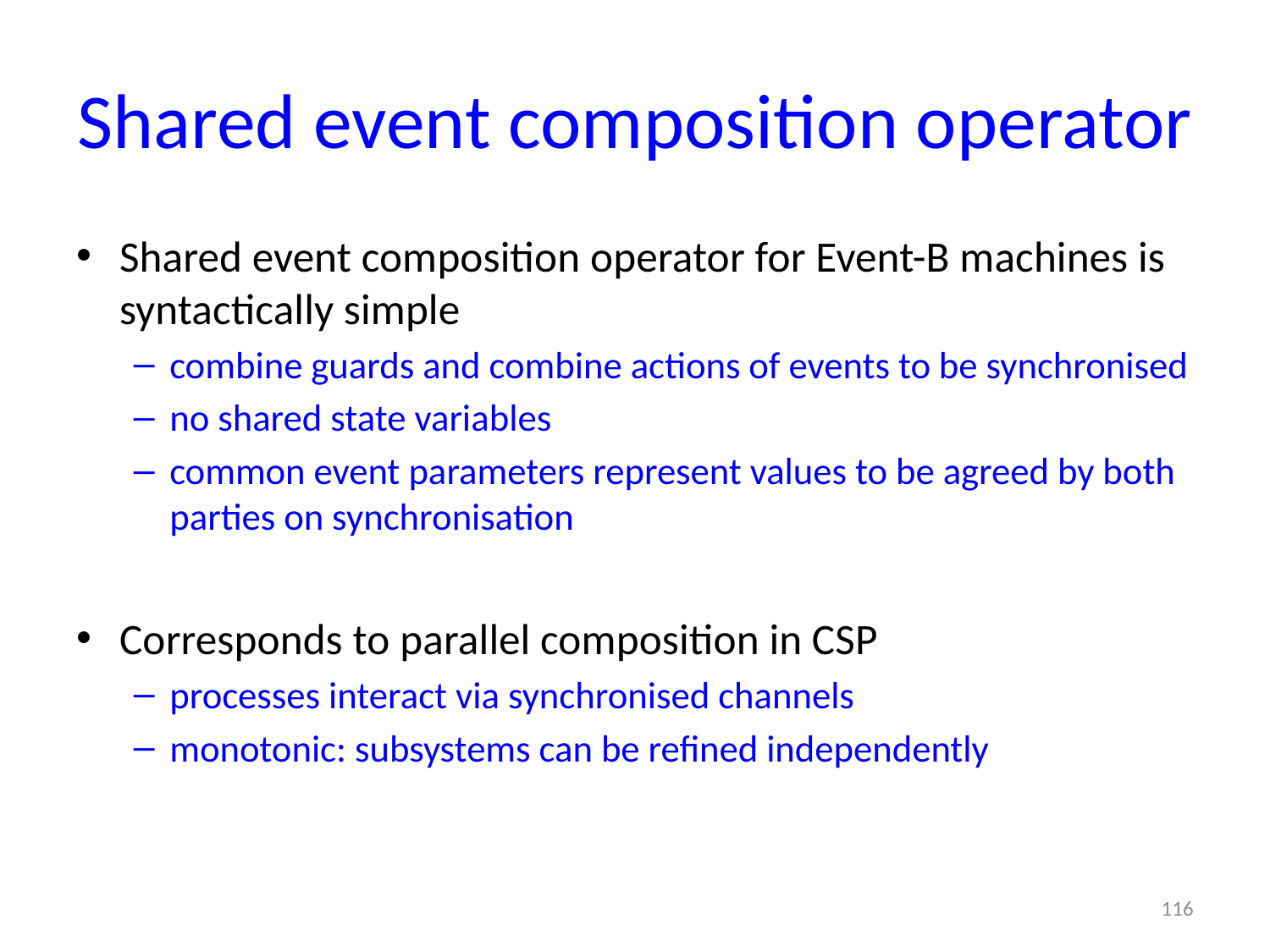

# Shared event composition operator
Shared event composition operator for Event-B machines is syntactically simple
combine guards and combine actions of events to be synchronised
no shared state variables
common event parameters represent values to be agreed by both parties on synchronisation

Corresponds to parallel composition in CSP
processes interact via synchronised channels
monotonic: subsystems can be refined independently

116